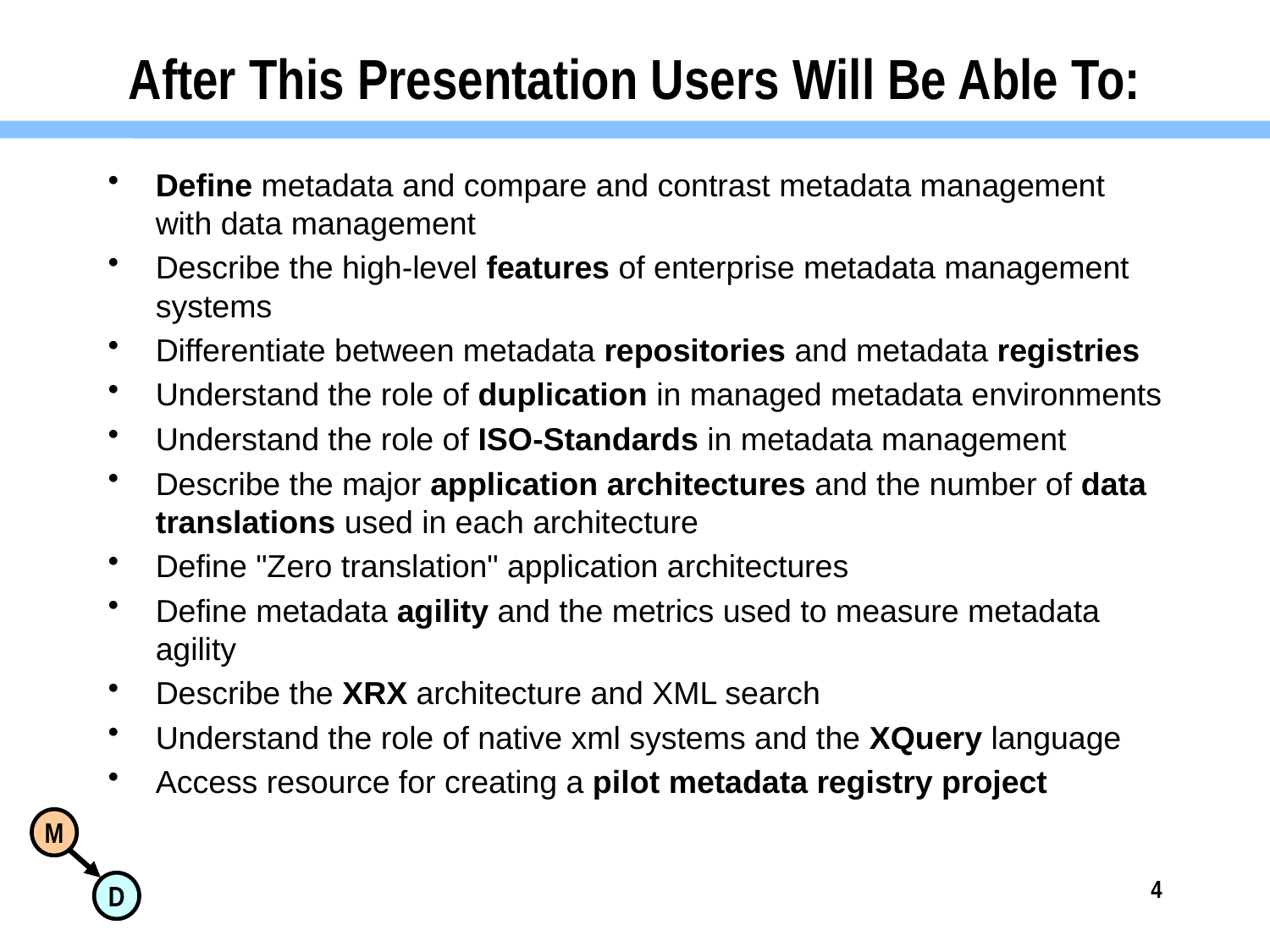

# After This Presentation Users Will Be Able To:
Define metadata and compare and contrast metadata management with data management
Describe the high-level features of enterprise metadata management systems
Differentiate between metadata repositories and metadata registries
Understand the role of duplication in managed metadata environments
Understand the role of ISO-Standards in metadata management
Describe the major application architectures and the number of data translations used in each architecture
Define "Zero translation" application architectures
Define metadata agility and the metrics used to measure metadata agility
Describe the XRX architecture and XML search
Understand the role of native xml systems and the XQuery language
Access resource for creating a pilot metadata registry project

4